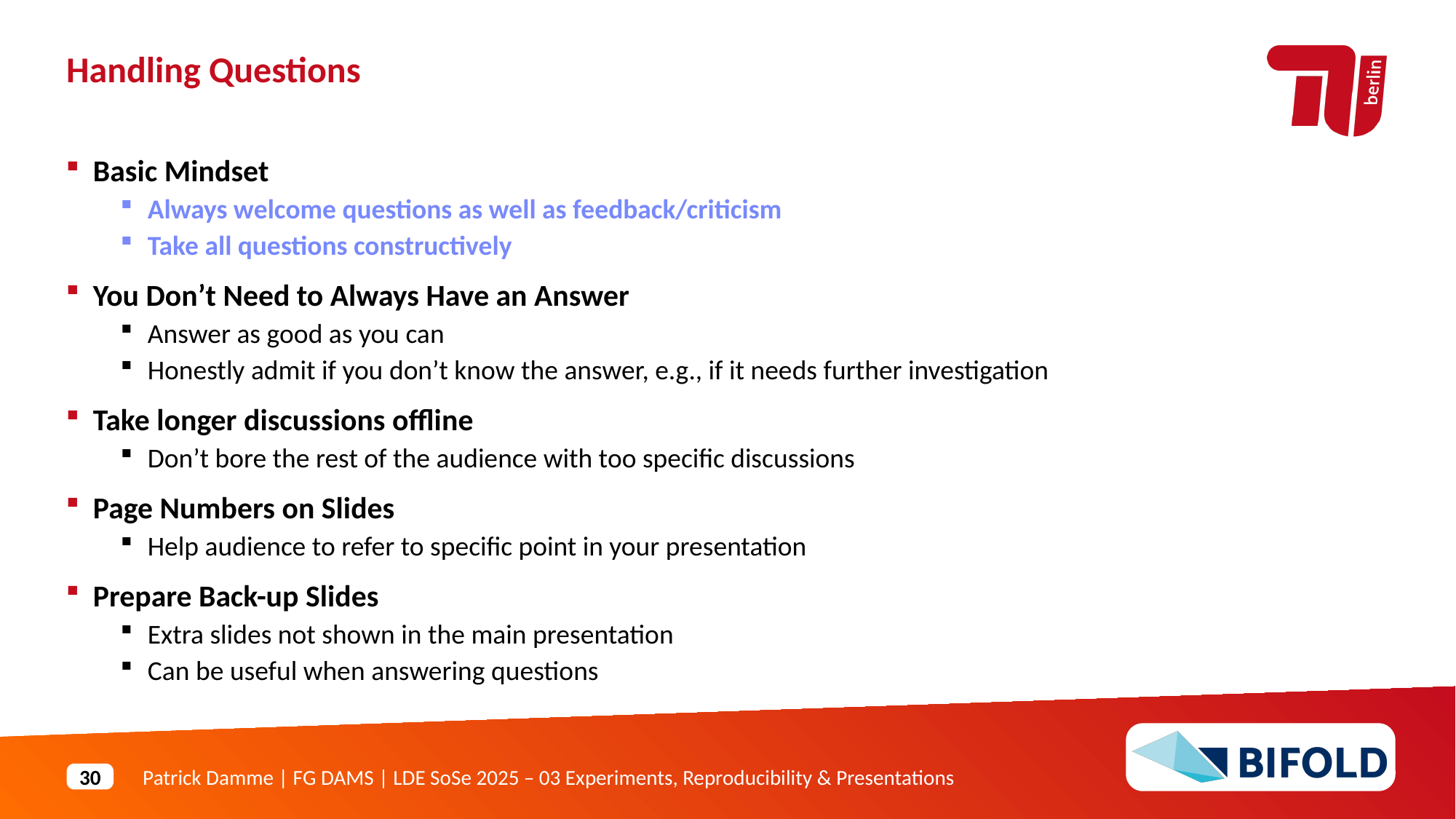

Handling Questions
Basic Mindset
Always welcome questions as well as feedback/criticism
Take all questions constructively
You Don’t Need to Always Have an Answer
Answer as good as you can
Honestly admit if you don’t know the answer, e.g., if it needs further investigation
Take longer discussions offline
Don’t bore the rest of the audience with too specific discussions
Page Numbers on Slides
Help audience to refer to specific point in your presentation
Prepare Back-up Slides
Extra slides not shown in the main presentation
Can be useful when answering questions